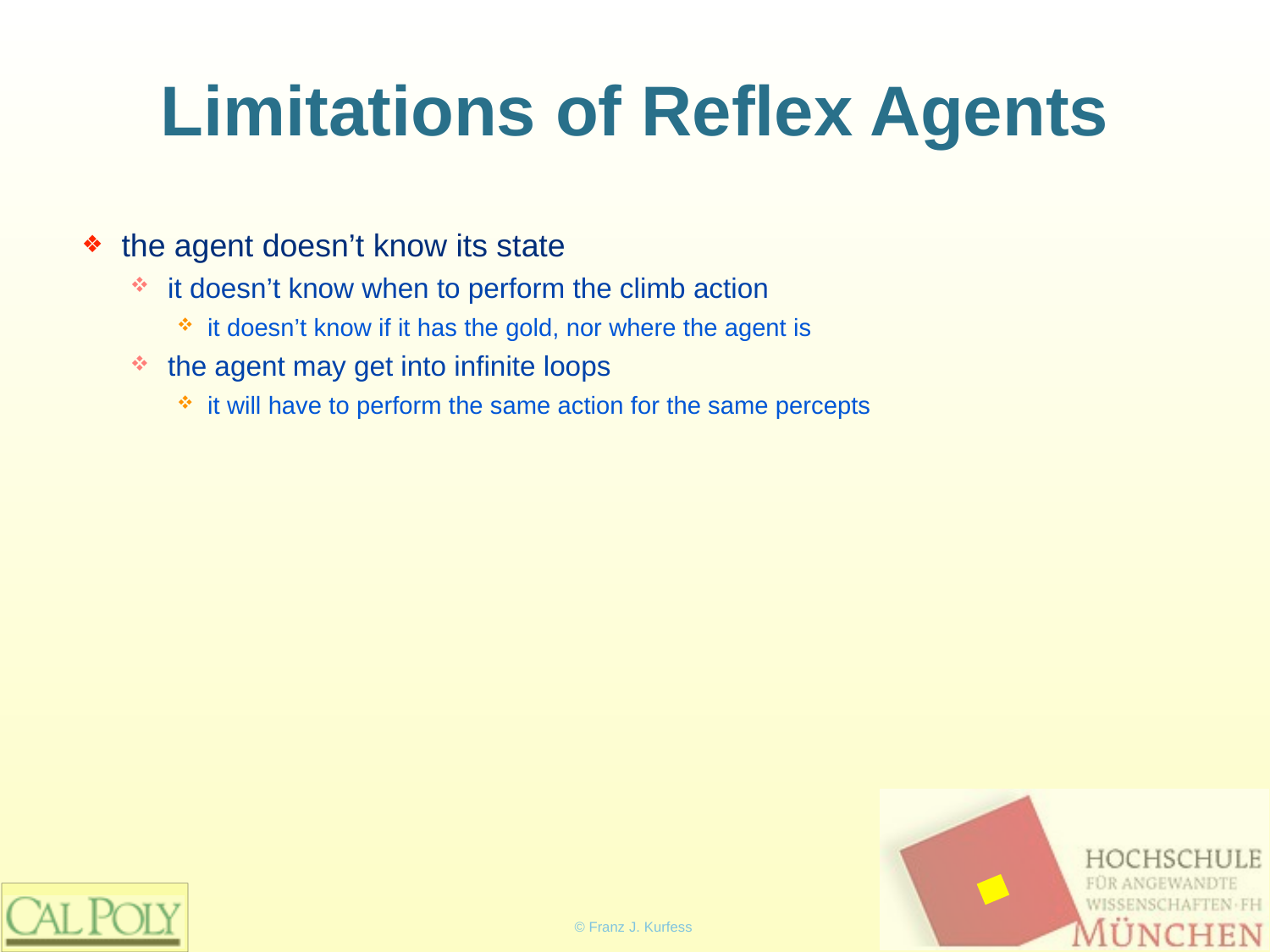

# Limitations of Reflex Agents
the agent doesn’t know its state
it doesn’t know when to perform the climb action
it doesn’t know if it has the gold, nor where the agent is
the agent may get into infinite loops
it will have to perform the same action for the same percepts
84